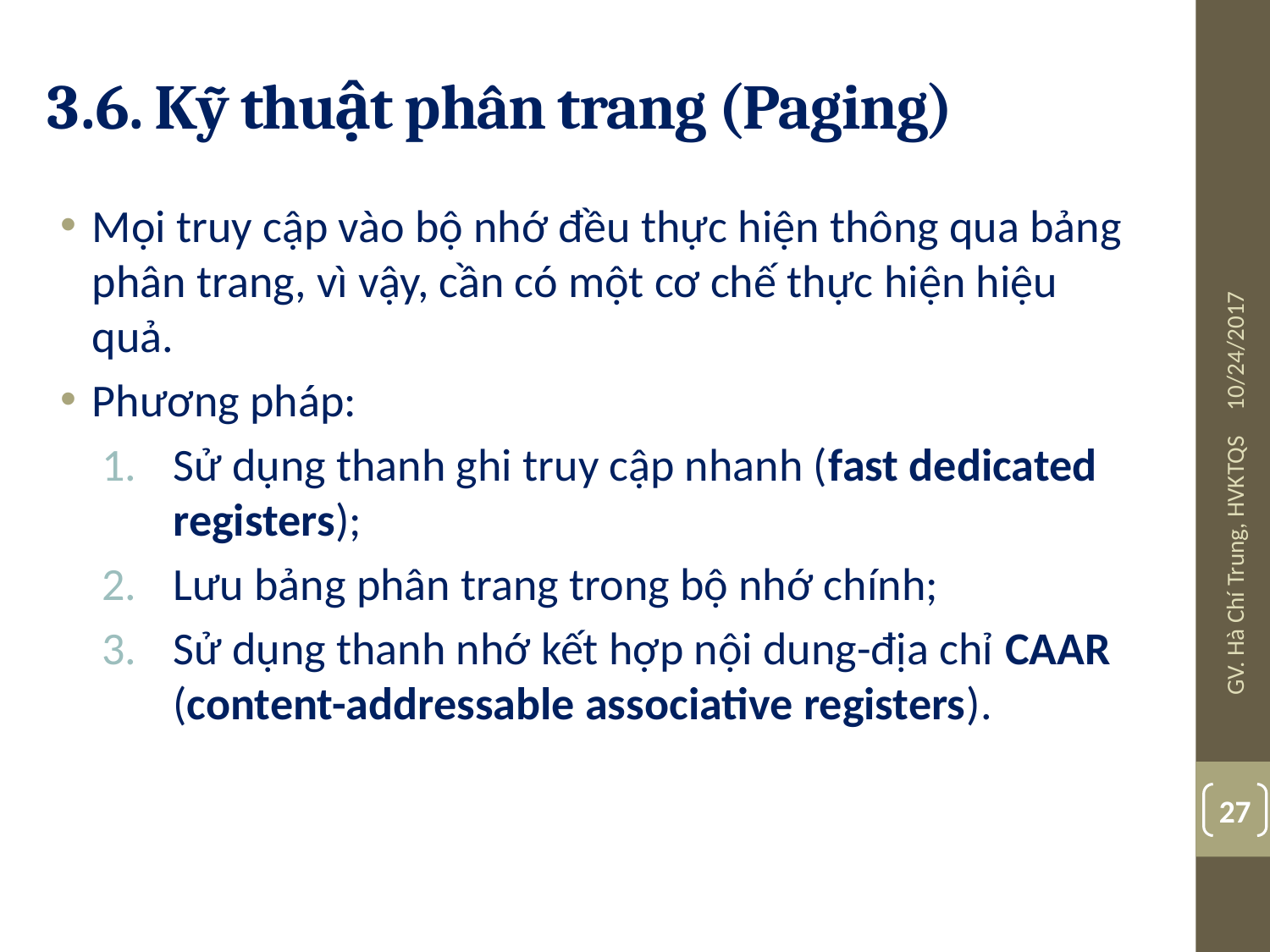

# 3.6. Kỹ thuật phân trang (Paging)
Mọi truy cập vào bộ nhớ đều thực hiện thông qua bảng phân trang, vì vậy, cần có một cơ chế thực hiện hiệu quả.
Phương pháp:
Sử dụng thanh ghi truy cập nhanh (fast dedicated registers);
Lưu bảng phân trang trong bộ nhớ chính;
Sử dụng thanh nhớ kết hợp nội dung-địa chỉ CAAR (content-addressable associative registers).

10/24/2017
GV. Hà Chí Trung, HVKTQS
27